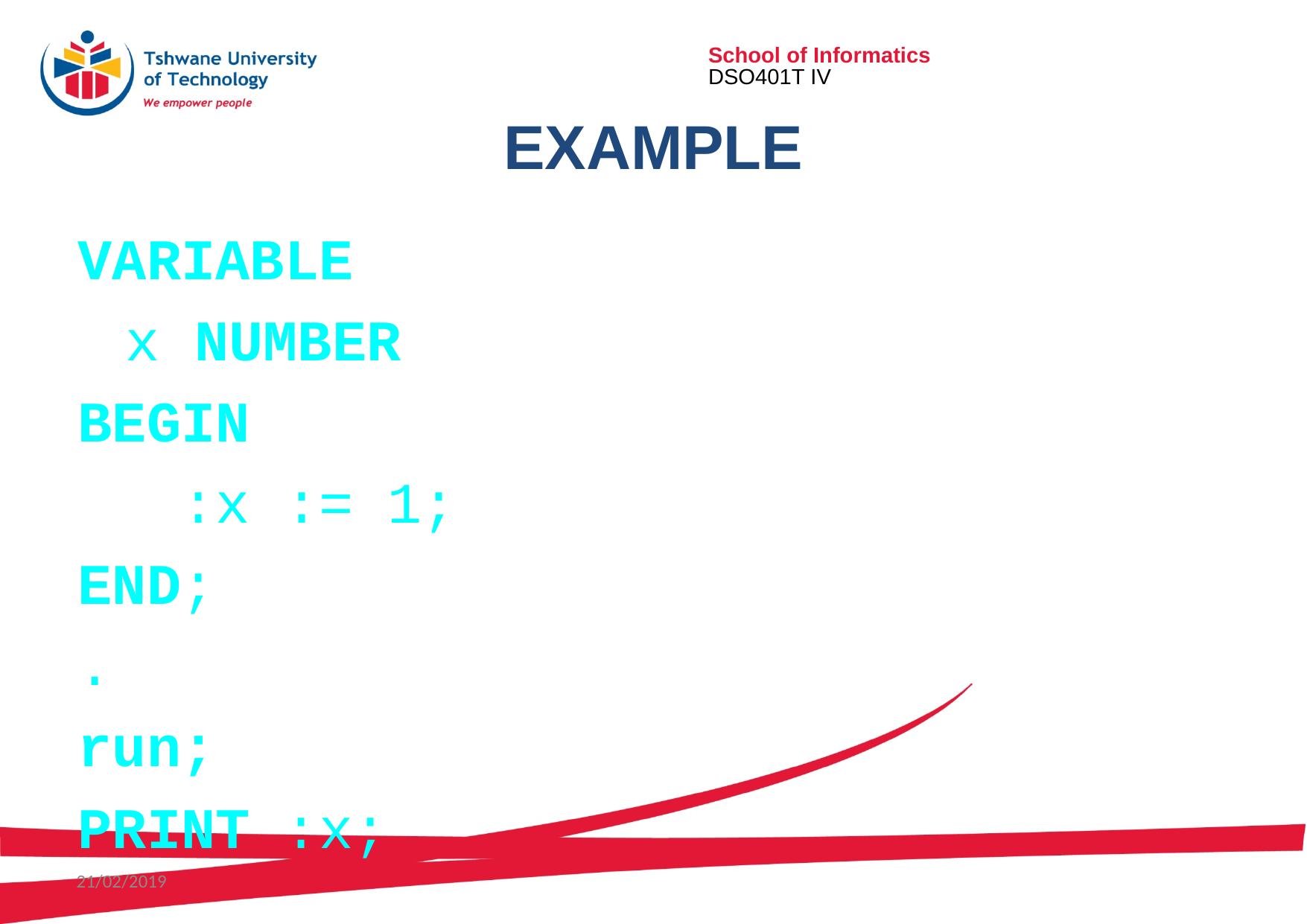

# Example
VARIABLE
	x NUMBER
BEGIN
   :x := 1;
END;
.
run;
PRINT :x;
21/02/2019